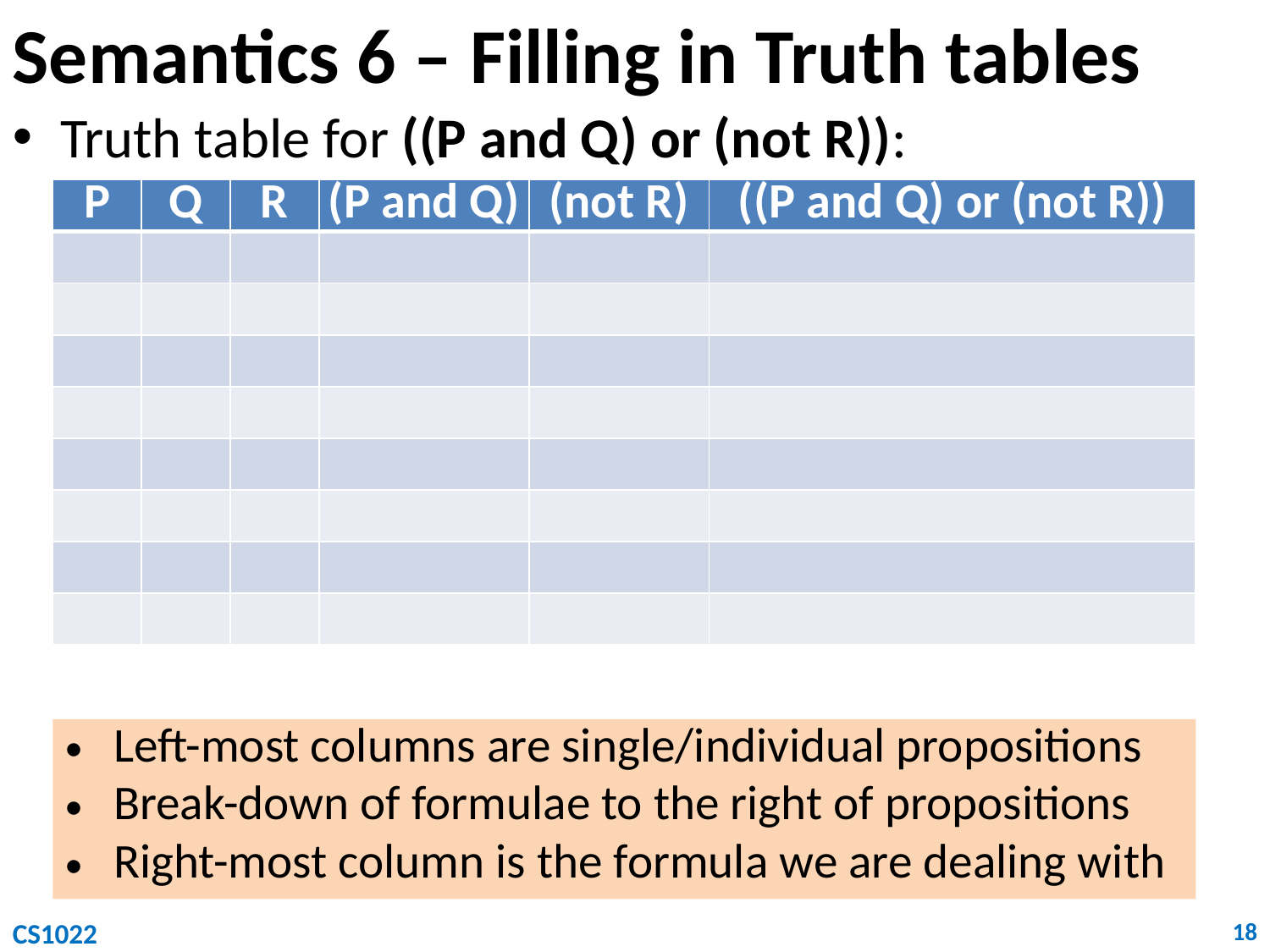

# Semantics 6 – Filling in Truth tables
Truth table for ((P and Q) or (not R)):
| P | Q | R | (P and Q) | (not R) | ((P and Q) or (not R)) |
| --- | --- | --- | --- | --- | --- |
|  |  |  |  |  |  |
|  |  |  |  |  |  |
|  |  |  |  |  |  |
|  |  |  |  |  |  |
|  |  |  |  |  |  |
|  |  |  |  |  |  |
|  |  |  |  |  |  |
|  |  |  |  |  |  |
Left-most columns are single/individual propositions
Break-down of formulae to the right of propositions
Right-most column is the formula we are dealing with
CS1022
18